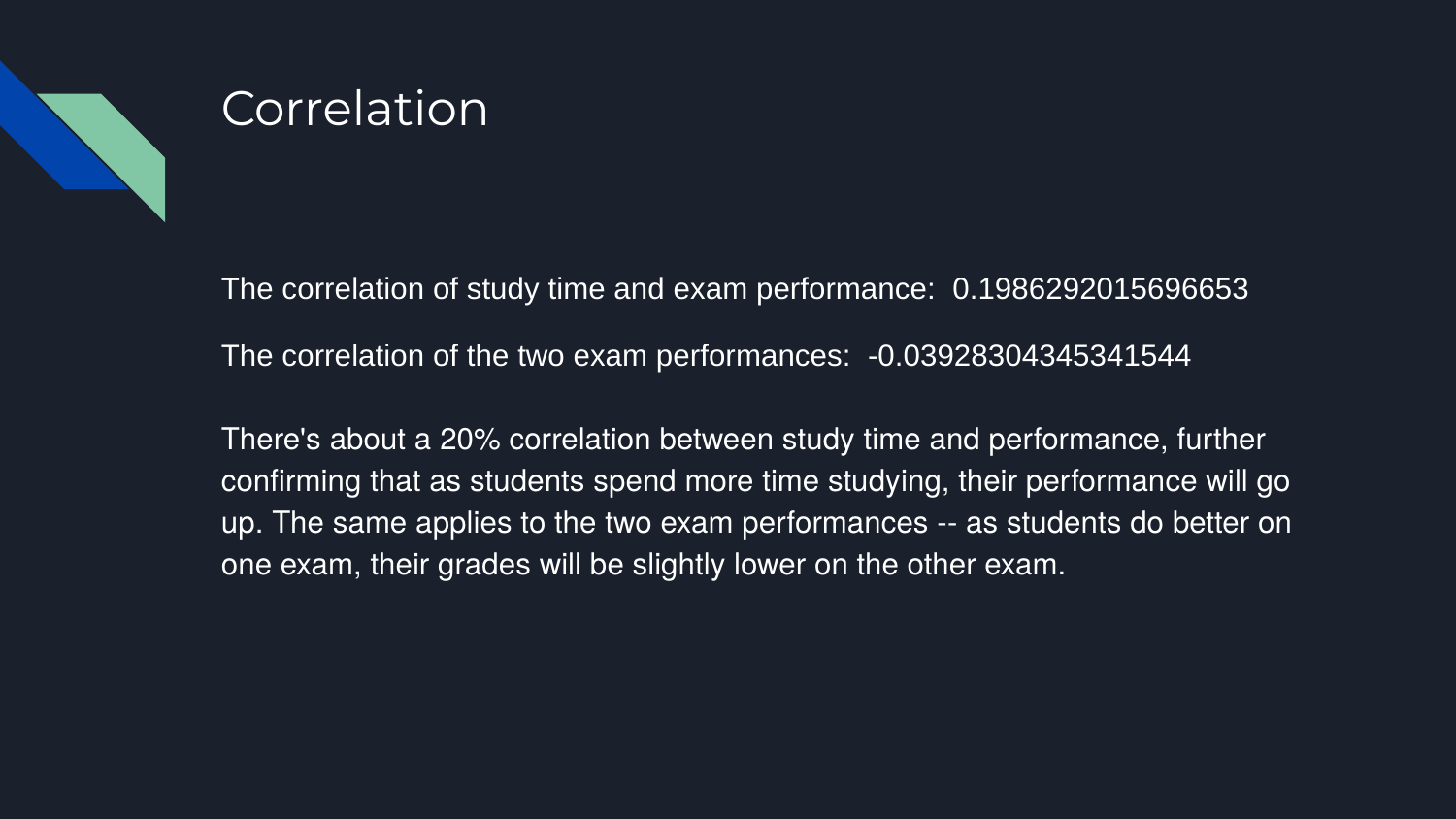

# Correlation
The correlation of study time and exam performance:  0.1986292015696653
The correlation of the two exam performances:  -0.03928304345341544

There's about a 20% correlation between study time and performance, further confirming that as students spend more time studying, their performance will go up. The same applies to the two exam performances -- as students do better on one exam, their grades will be slightly lower on the other exam.